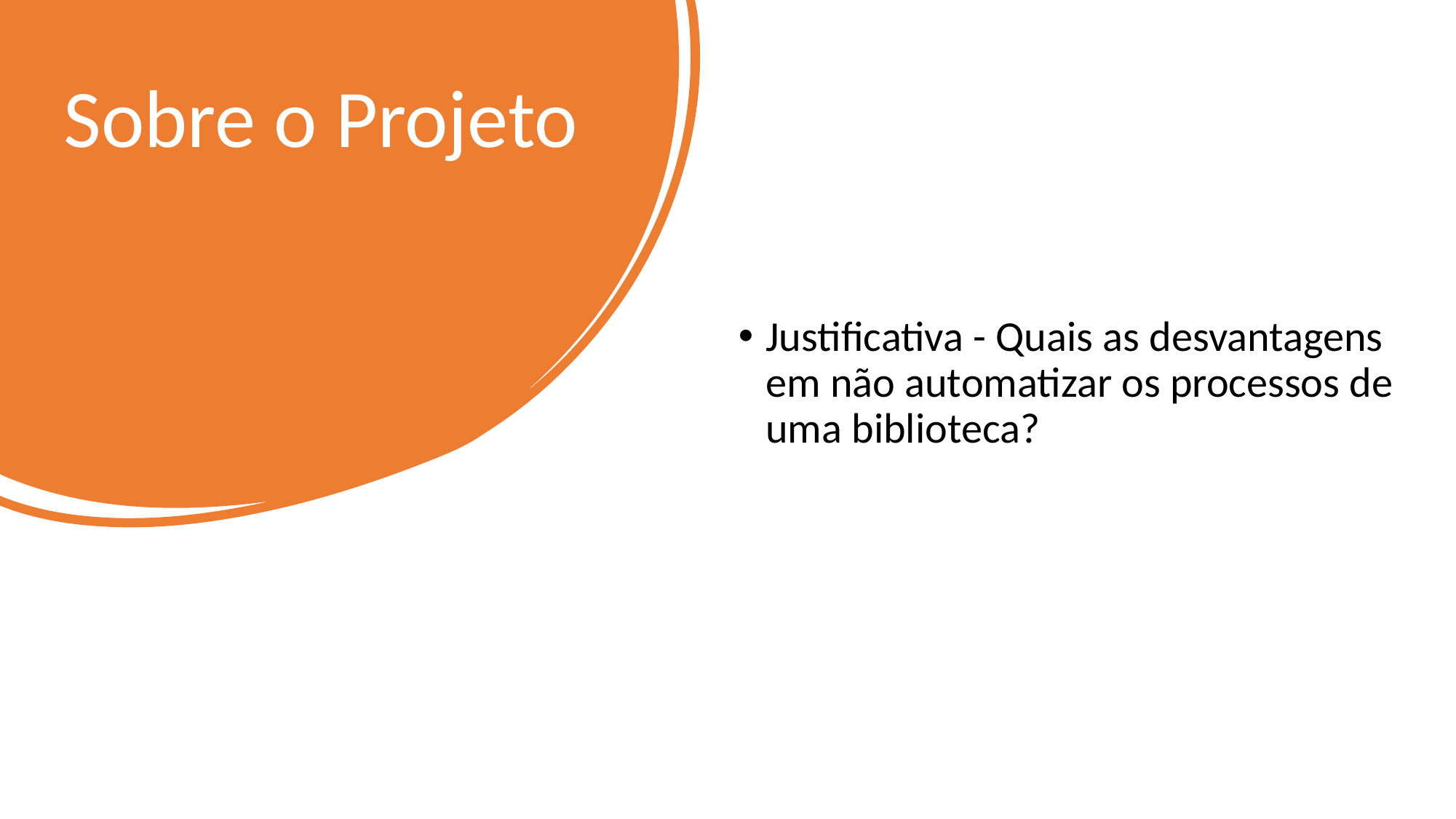

# Sobre o Projeto

Justificativa - Quais as desvantagens em não automatizar os processos de uma biblioteca?